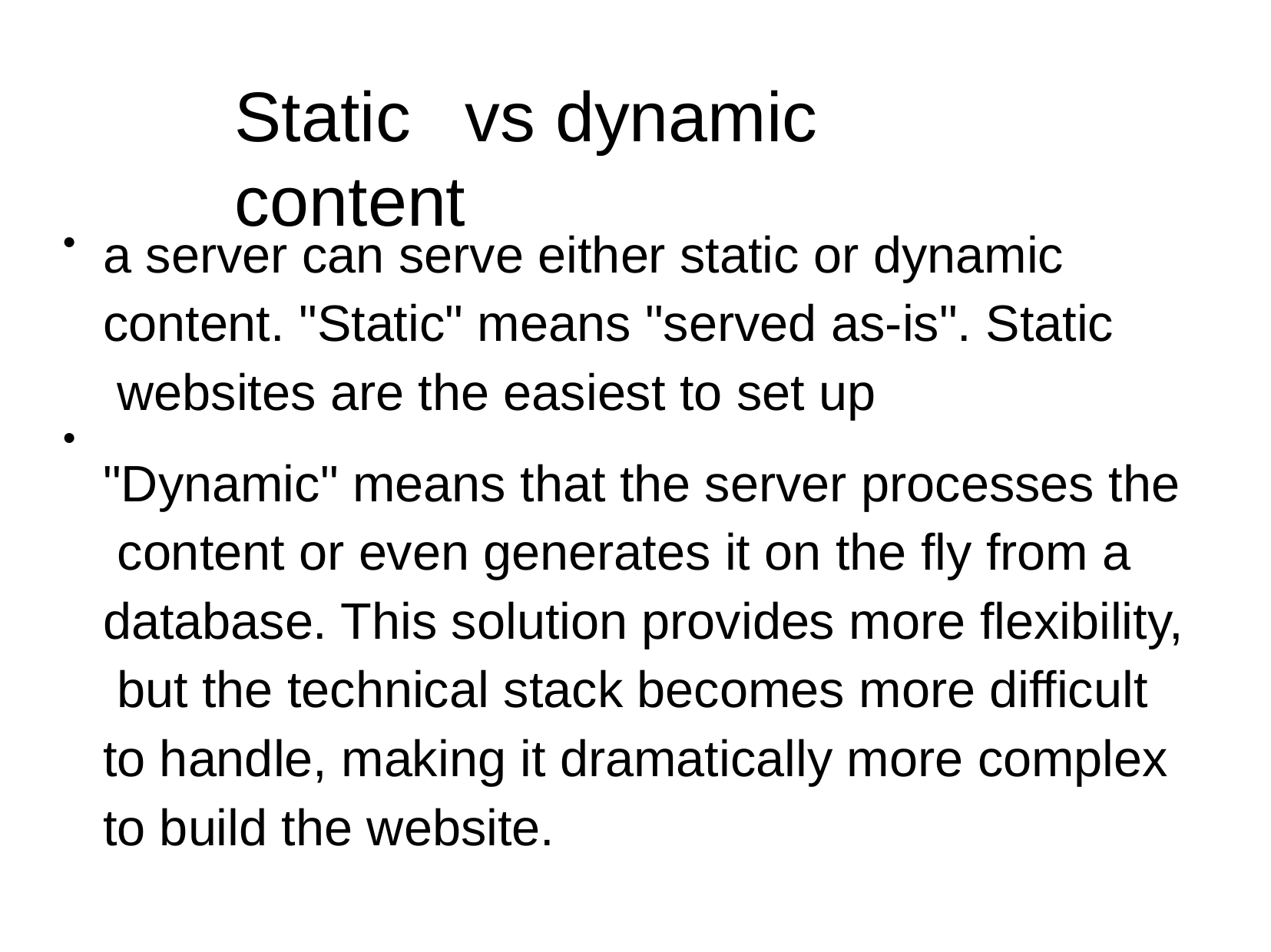

# Static	vs dynamic	content
a server can serve either static or dynamic  content. "Static" means "served as-is". Static  websites are the easiest to set up
"Dynamic" means that the server processes the  content or even generates it on the fly from a  database. This solution provides more flexibility,  but the technical stack becomes more difficult  to handle, making it dramatically more complex  to build the website.
●
●